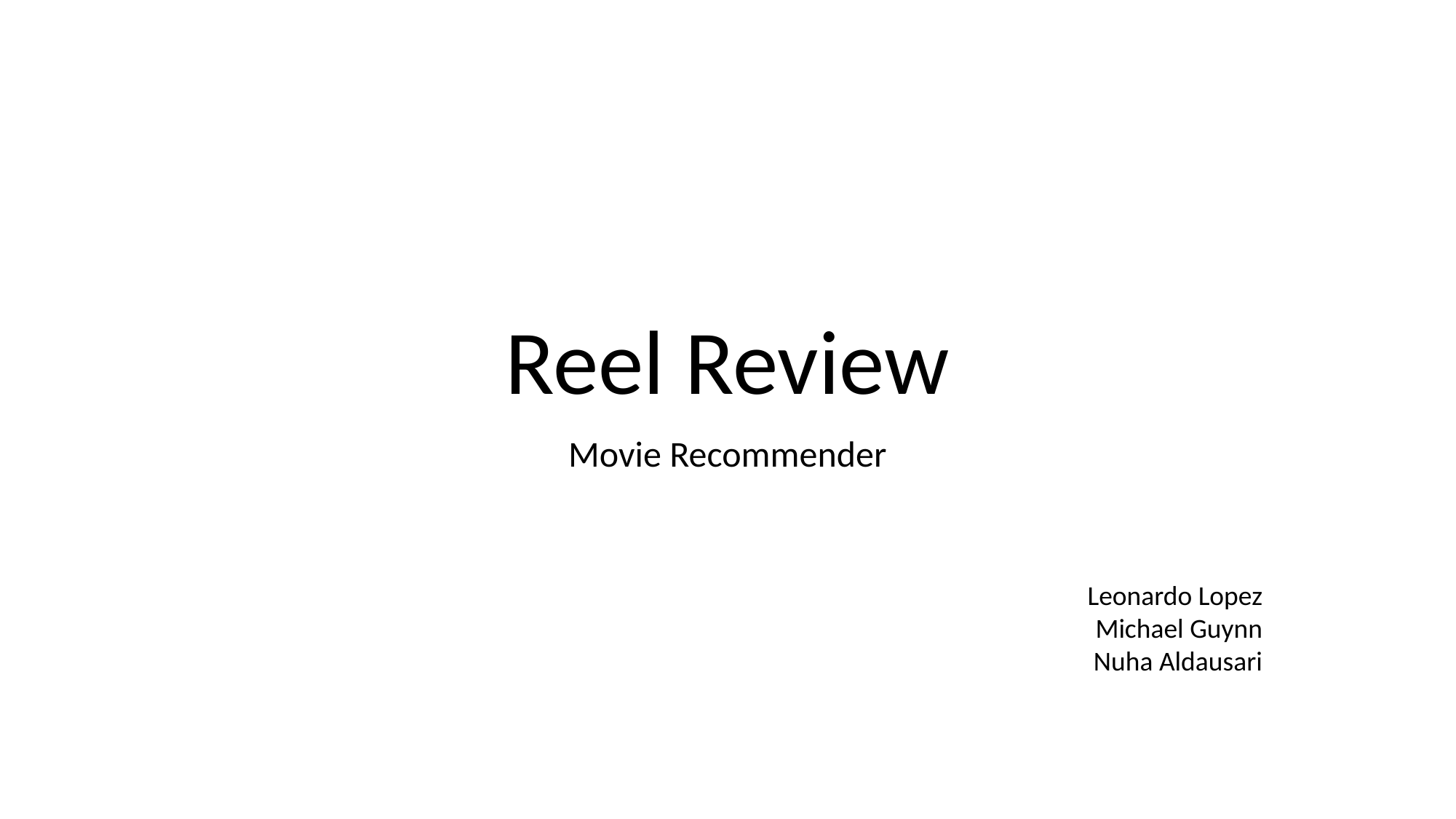

# Reel Review
Movie Recommender
Leonardo Lopez
Michael Guynn
Nuha Aldausari